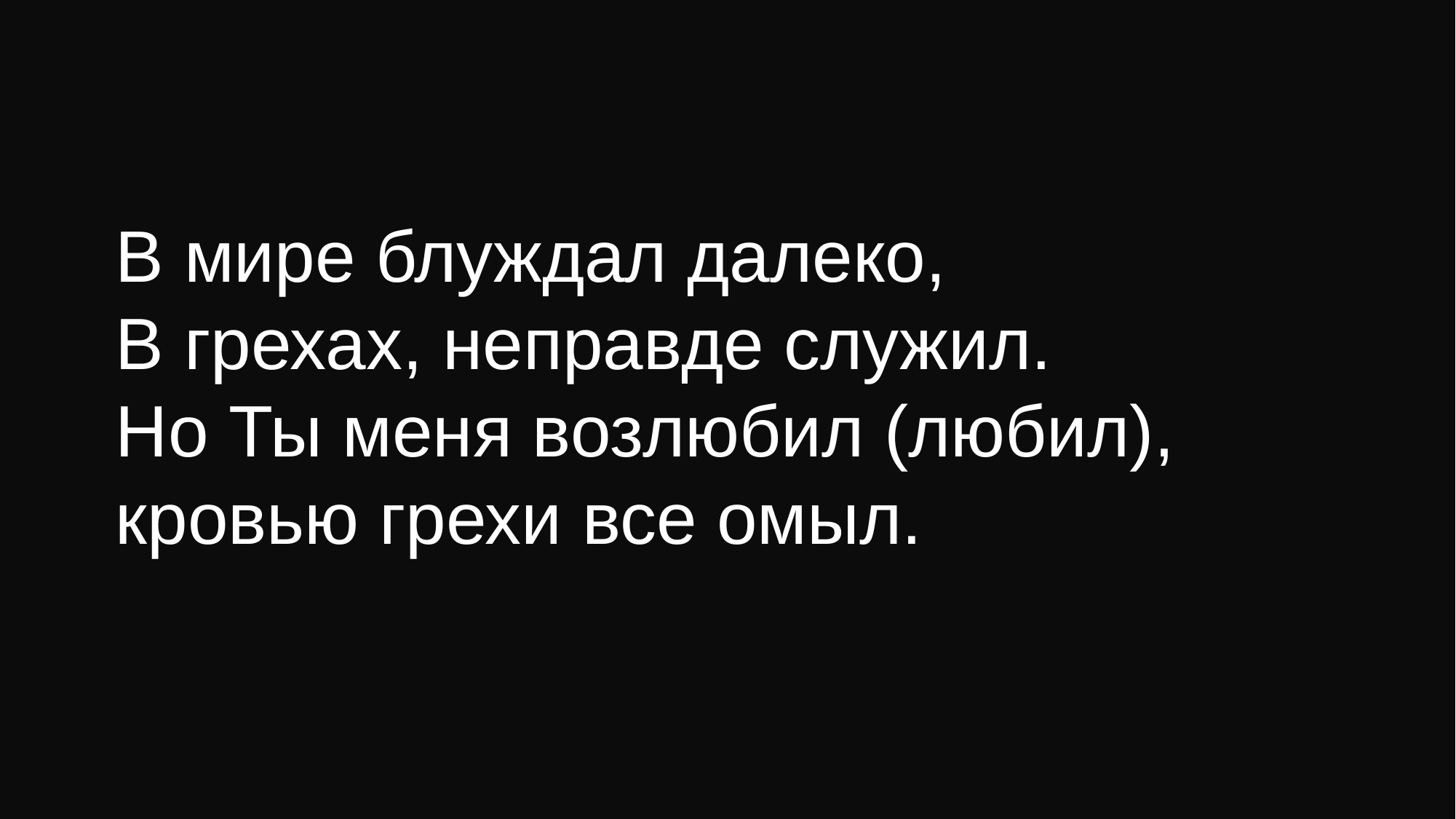

В мире блуждал далеко,
В грехах, неправде служил.
Но Ты меня возлюбил (любил),
кровью грехи все омыл.